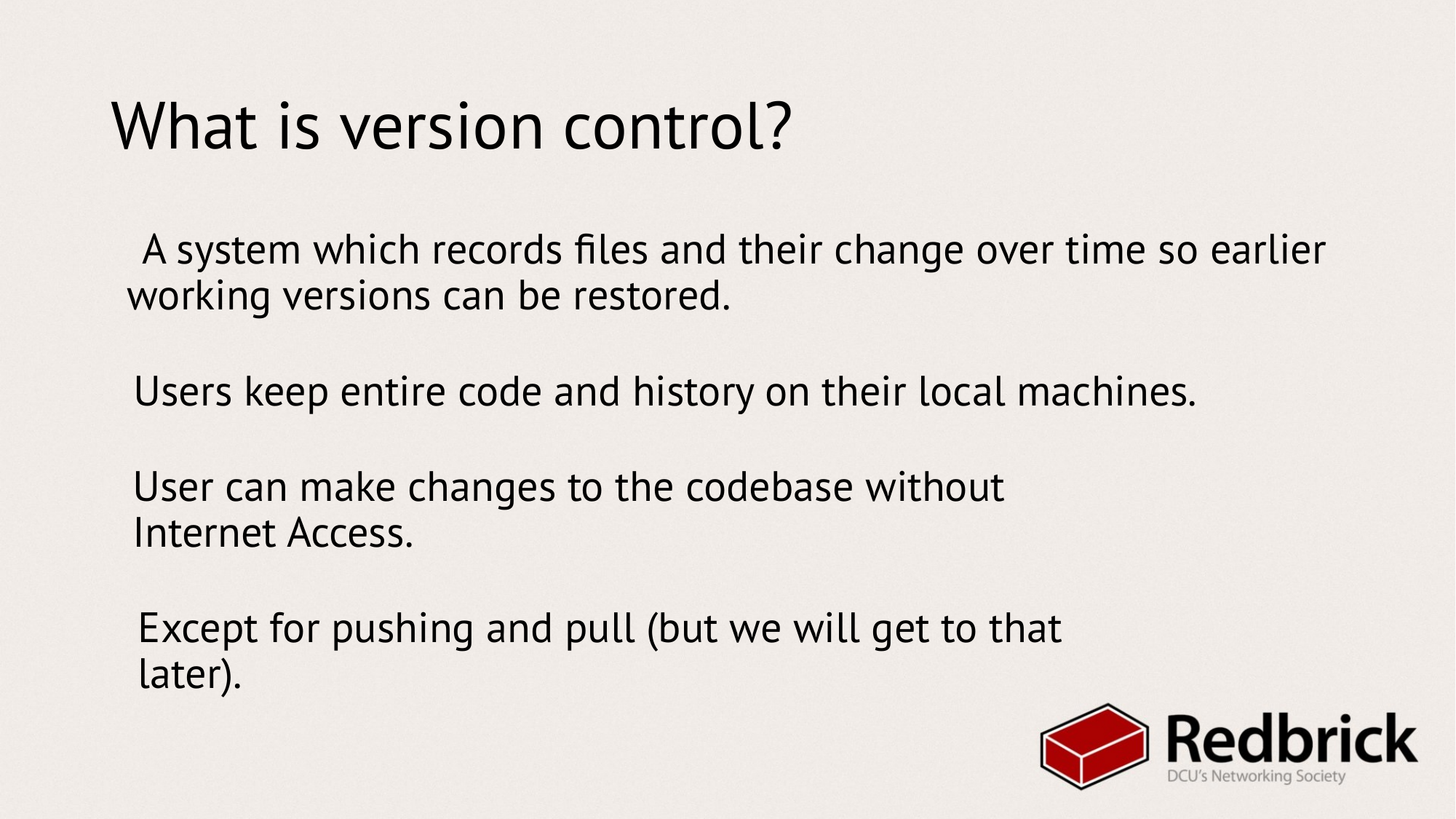

# What is version control?
A system which records files and their change over time so earlier working versions can be restored.

Users keep entire code and history on their local machines.

User can make changes to the codebase without Internet Access.

Except for pushing and pull (but we will get to that later).